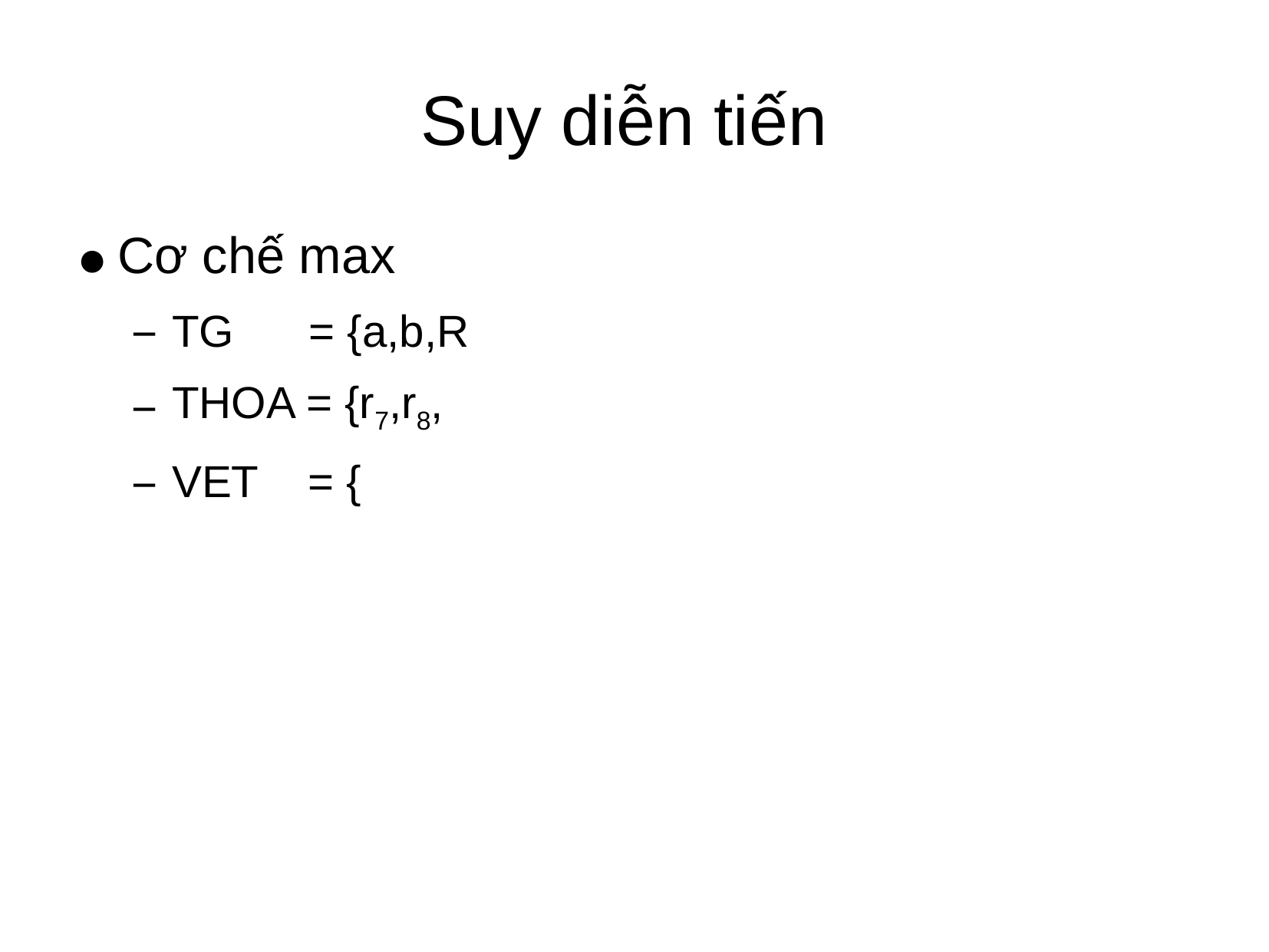

Suy diễn tiến
Cơ chế max
TG      = {a,b,R
THOA = {r7,r8,
VET    = {